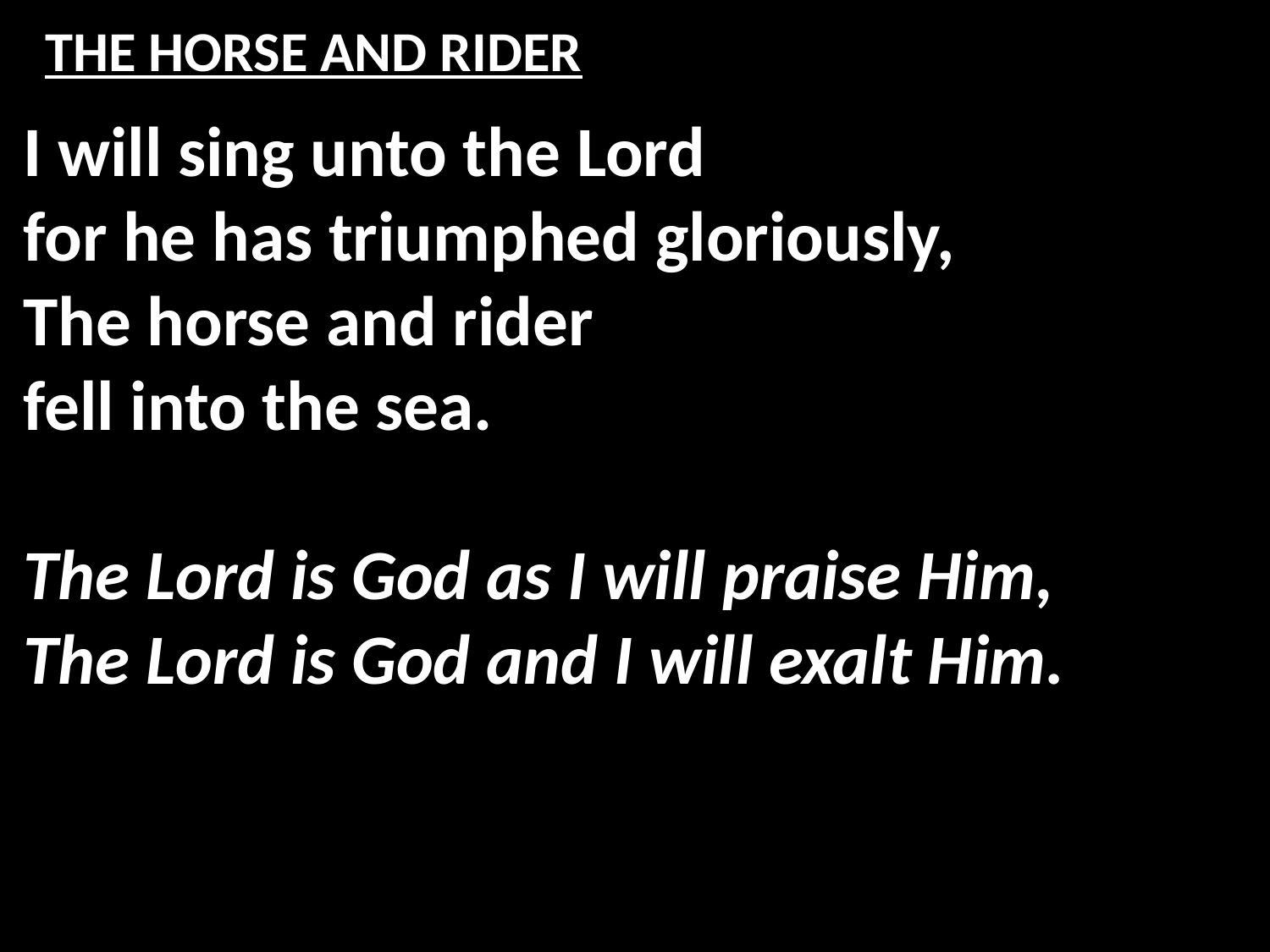

# THE HORSE AND RIDER
I will sing unto the Lord
for he has triumphed gloriously,
The horse and rider
fell into the sea.

The Lord is God as I will praise Him,
The Lord is God and I will exalt Him.